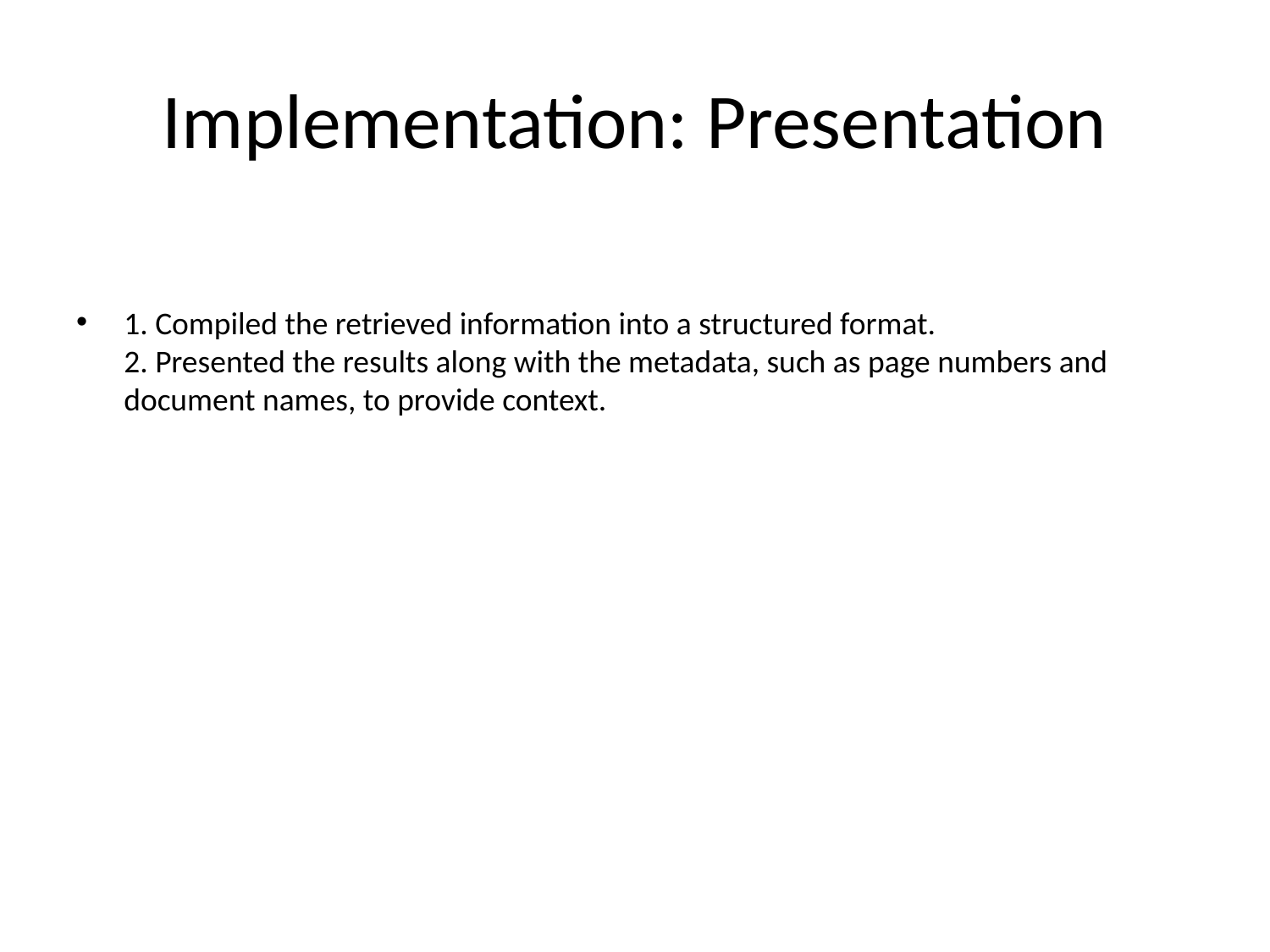

# Implementation: Presentation

1. Compiled the retrieved information into a structured format.
2. Presented the results along with the metadata, such as page numbers and document names, to provide context.